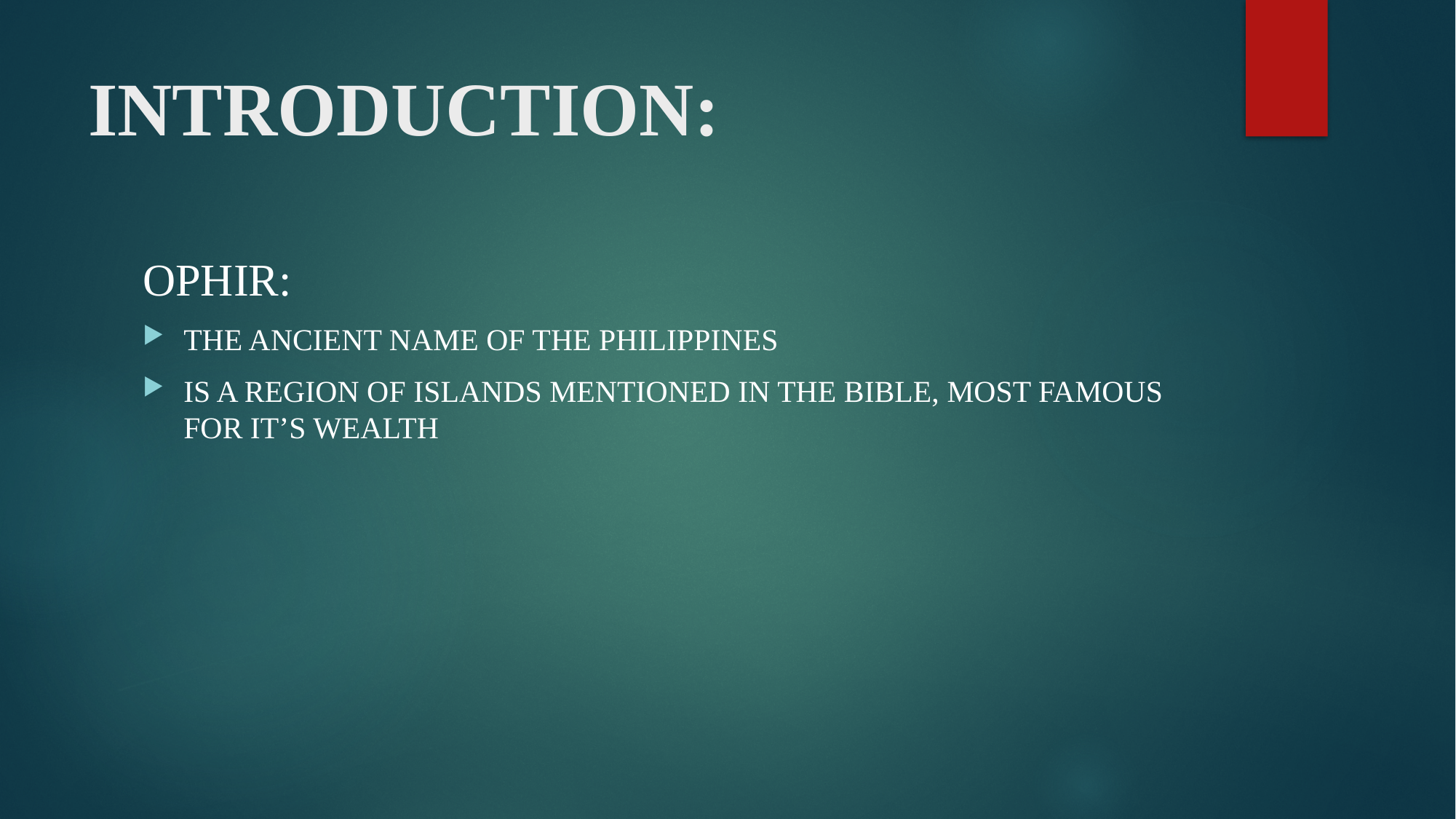

# INTRODUCTION:
OPHIR:
THE ANCIENT NAME OF THE PHILIPPINES
IS A REGION OF ISLANDS MENTIONED IN THE BIBLE, MOST FAMOUS FOR IT’S WEALTH